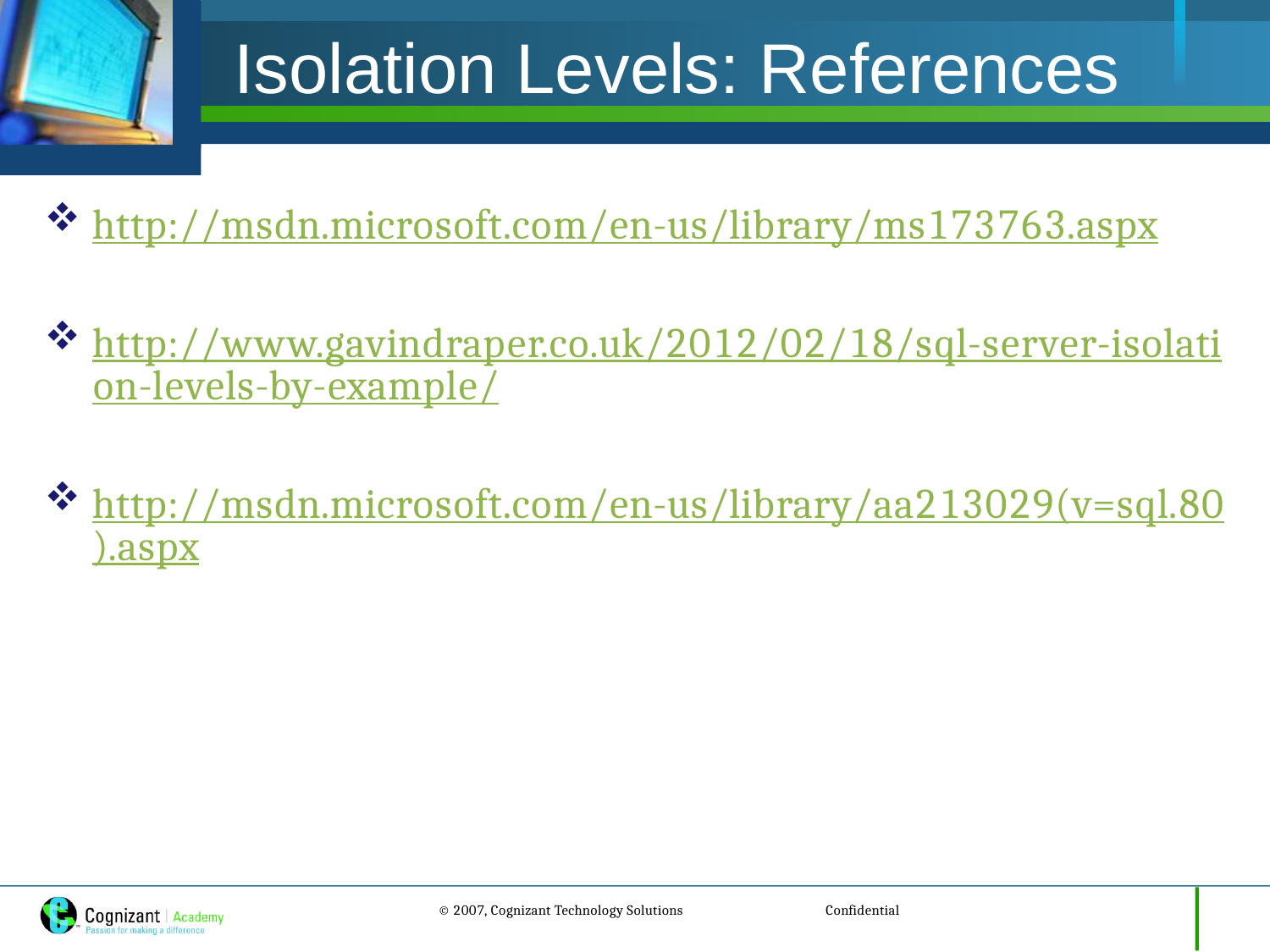

# Isolation Levels: References
http://msdn.microsoft.com/en-us/library/ms173763.aspx

http://www.gavindraper.co.uk/2012/02/18/sql-server-isolation-levels-by-example/

http://msdn.microsoft.com/en-us/library/aa213029(v=sql.80).aspx